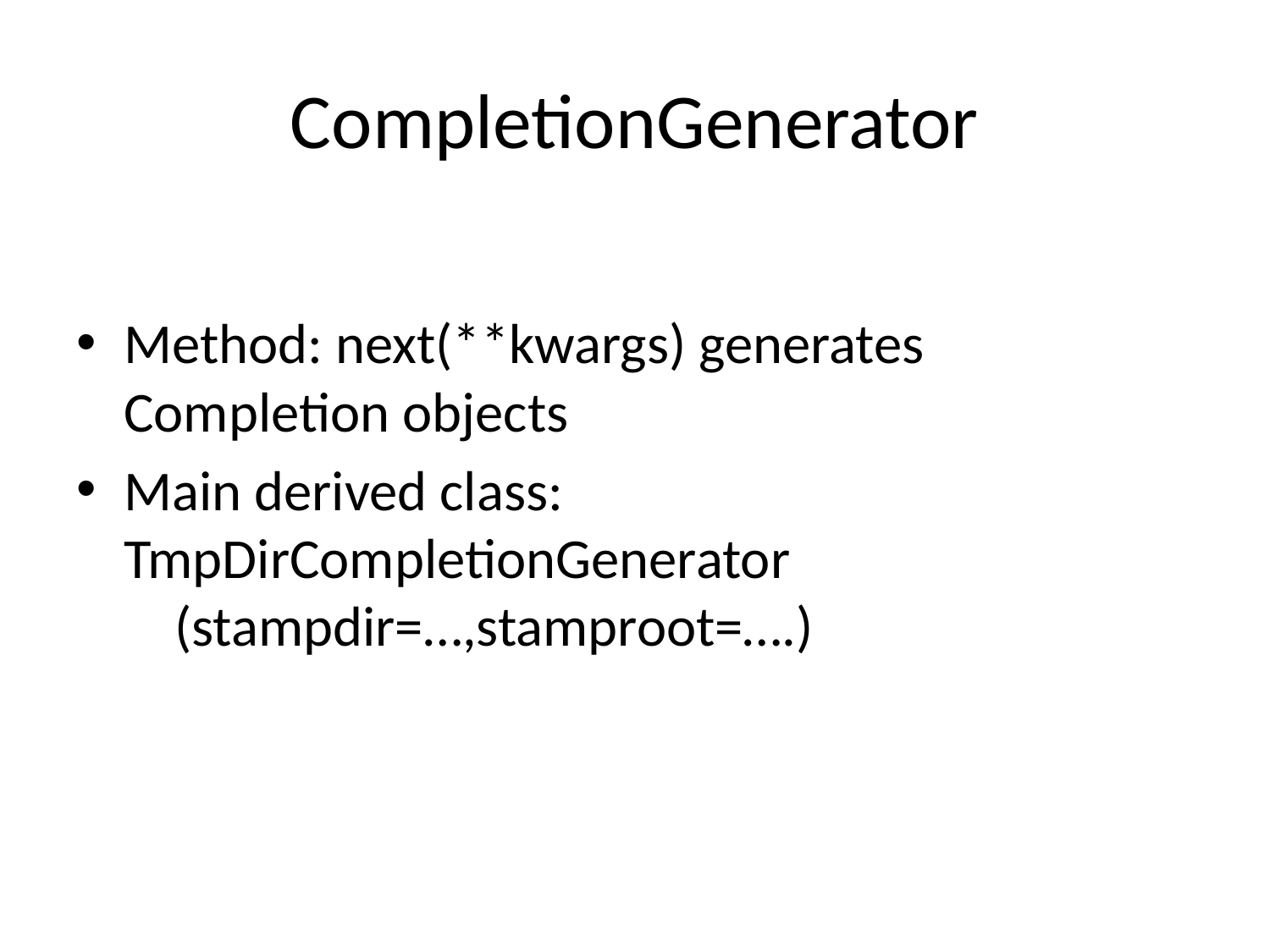

# CompletionGenerator

Method: next(**kwargs) generates Completion objects
Main derived class: TmpDirCompletionGenerator
    (stampdir=…,stamproot=….)